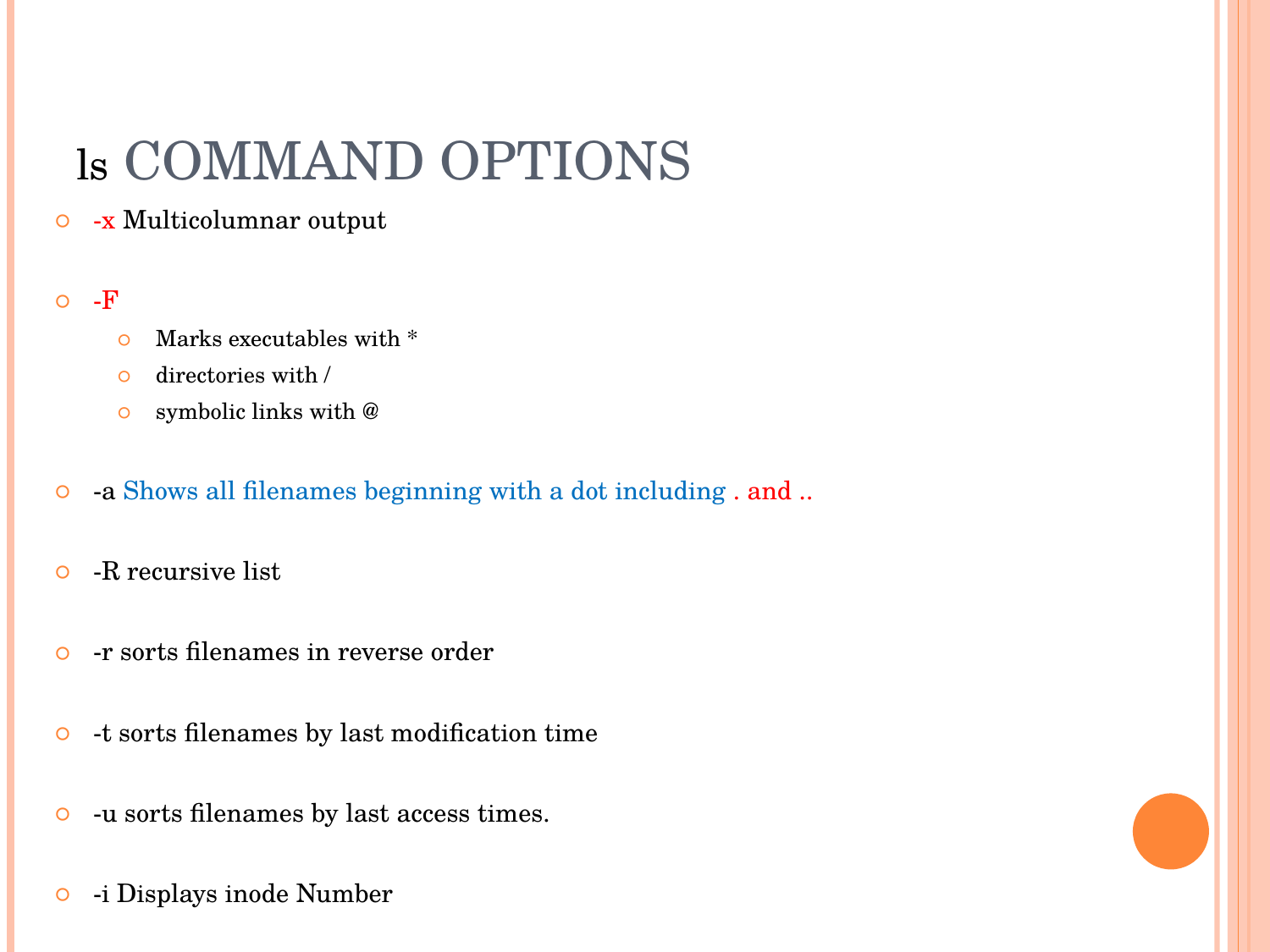

# ls command options
-x Multicolumnar output

-F
Marks executables with *
directories with /
symbolic links with @

-a Shows all filenames beginning with a dot including . and ..

-R recursive list

-r sorts filenames in reverse order

-t sorts filenames by last modification time

-u sorts filenames by last access times.

-i Displays inode Number